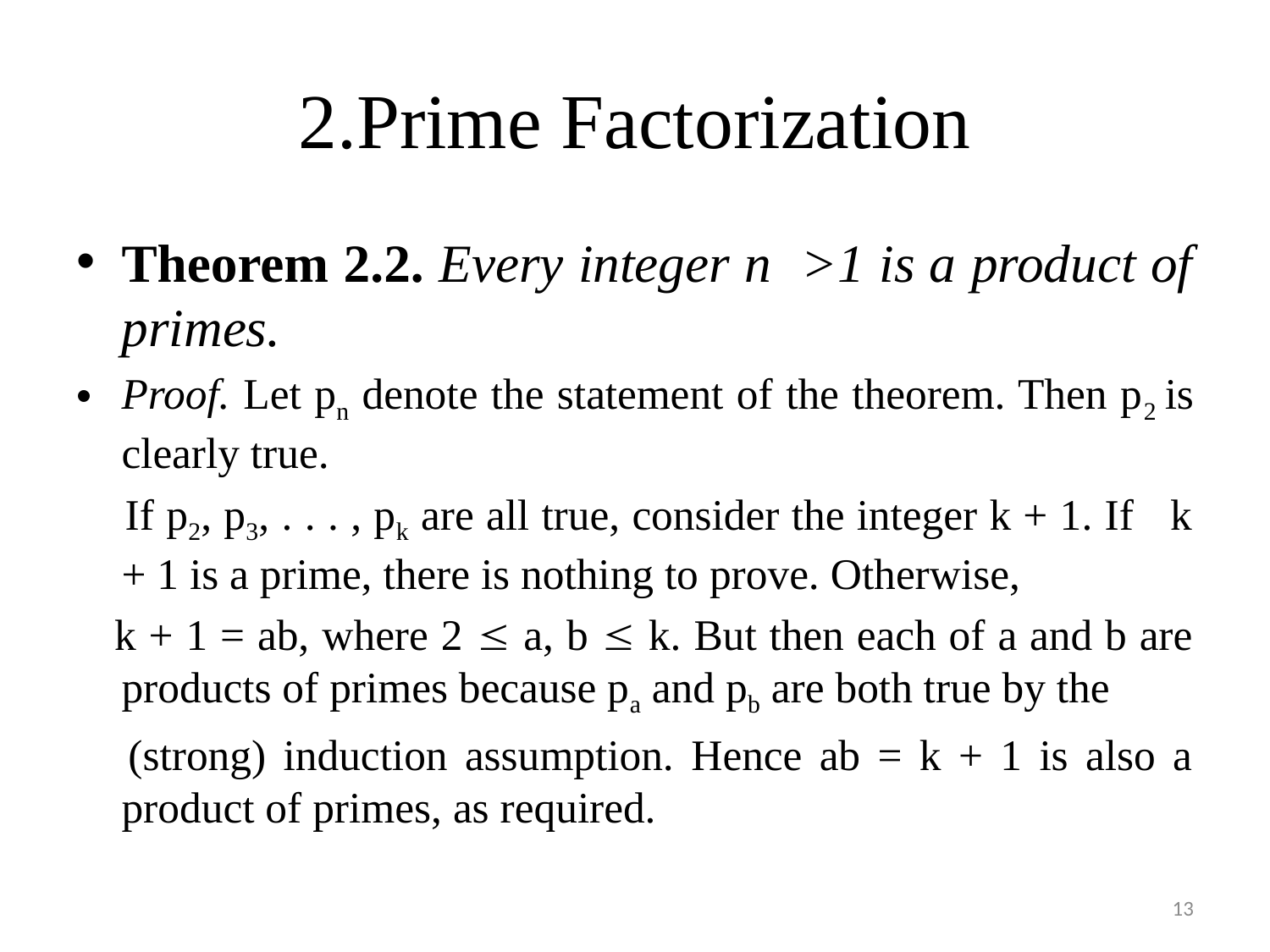

# 2.Prime Factorization
Theorem 2.2. Every integer n  >1 is a product of primes.
Proof. Let pn denote the statement of the theorem. Then p2 is clearly true.
    If p2, p3, . . . , pk are all true, consider the integer k + 1. If   k + 1 is a prime, there is nothing to prove. Otherwise,
   k + 1 = ab, where 2 ≤ a, b ≤ k. But then each of a and b are products of primes because pa and pb are both true by the
   (strong) induction assumption. Hence ab = k + 1 is also a product of primes, as required.

13